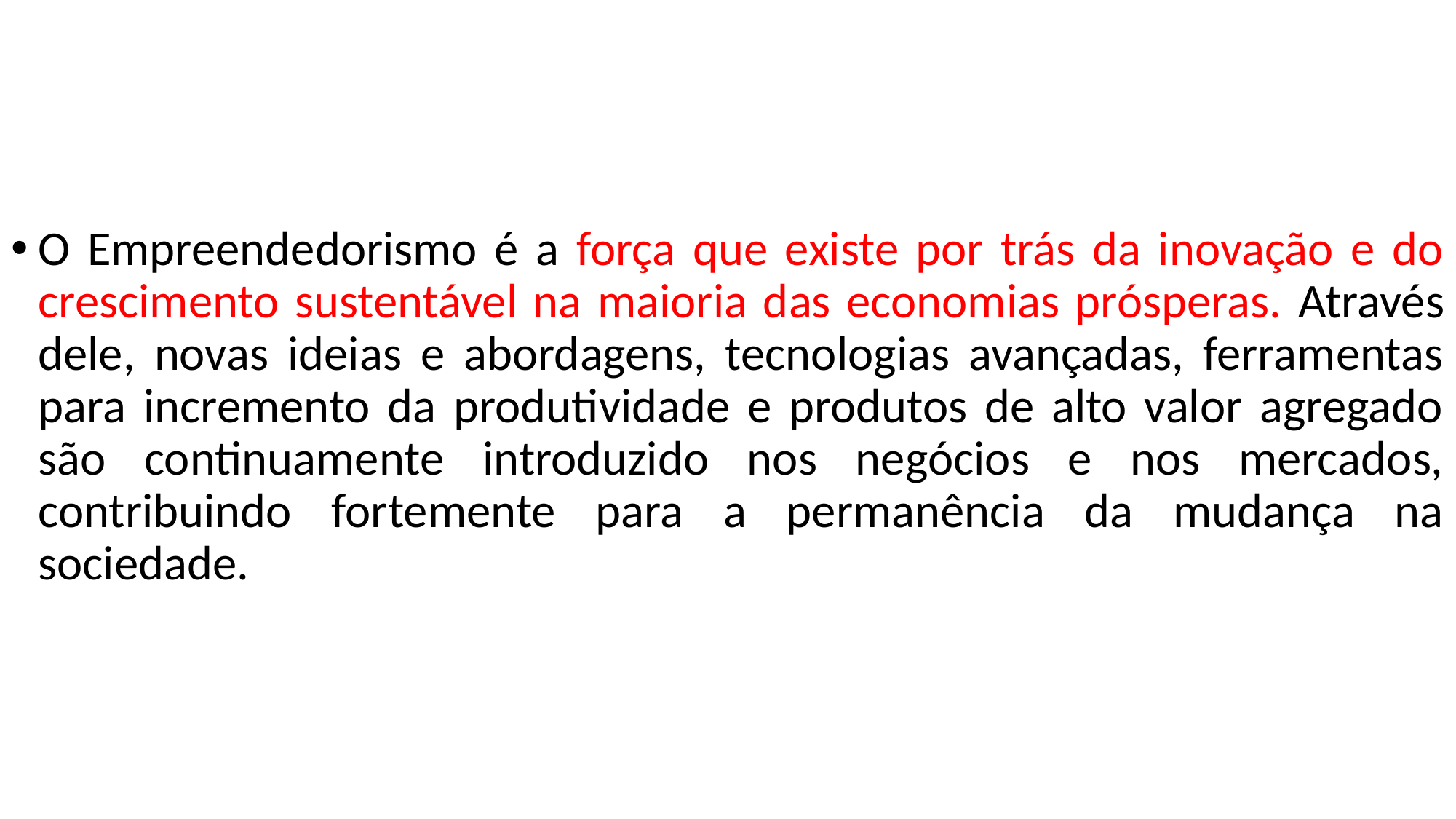

O Empreendedorismo é a força que existe por trás da inovação e do crescimento sustentável na maioria das economias prósperas. Através dele, novas ideias e abordagens, tecnologias avançadas, ferramentas para incremento da produtividade e produtos de alto valor agregado são continuamente introduzido nos negócios e nos mercados, contribuindo fortemente para a permanência da mudança na sociedade.